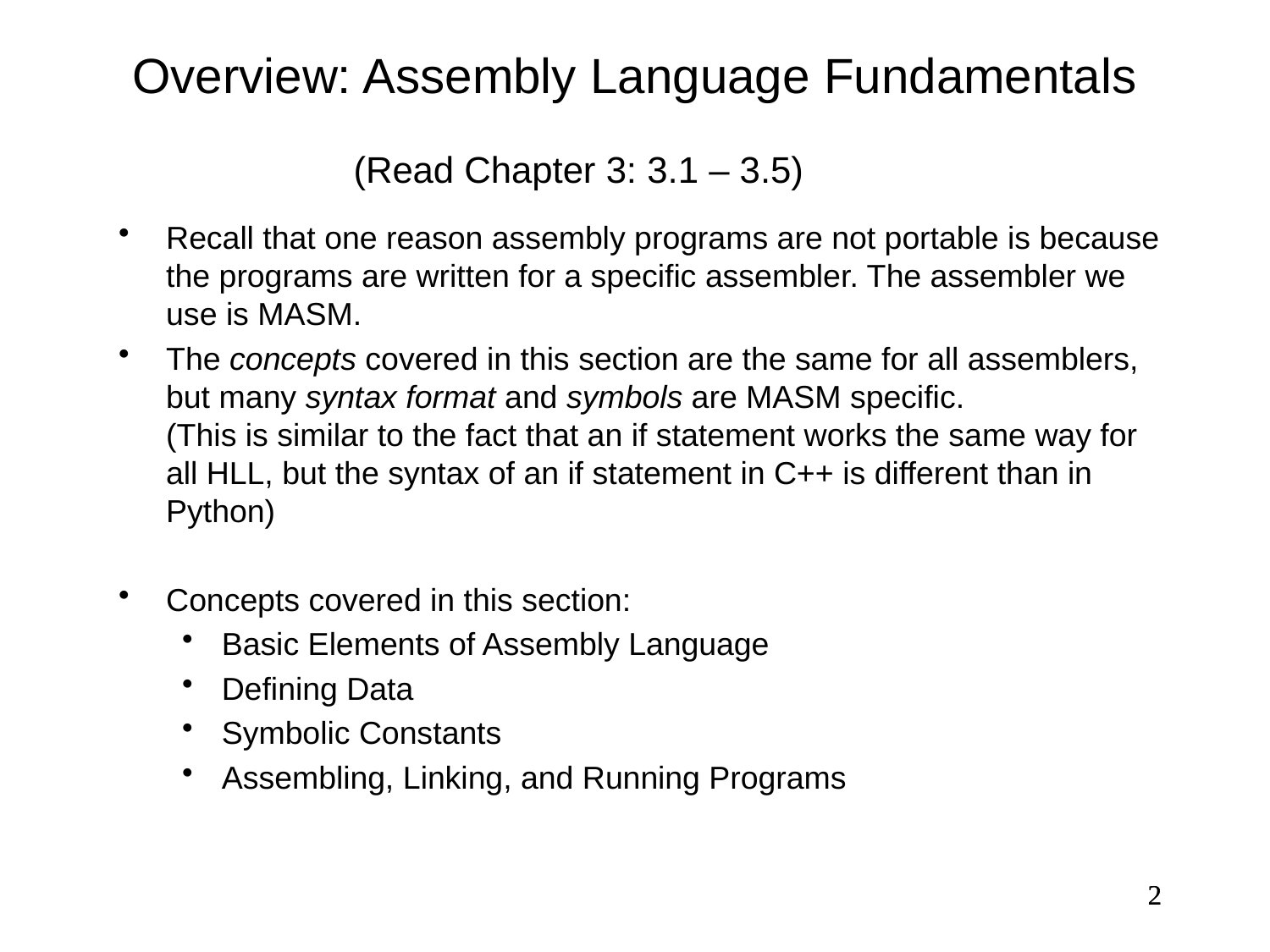

Overview: Assembly Language Fundamentals
(Read Chapter 3: 3.1 – 3.5)
Recall that one reason assembly programs are not portable is because the programs are written for a specific assembler. The assembler we use is MASM.
The concepts covered in this section are the same for all assemblers, but many syntax format and symbols are MASM specific.                (This is similar to the fact that an if statement works the same way for all HLL, but the syntax of an if statement in C++ is different than in Python)

Concepts covered in this section:
Basic Elements of Assembly Language
Defining Data
Symbolic Constants
Assembling, Linking, and Running Programs
2
2